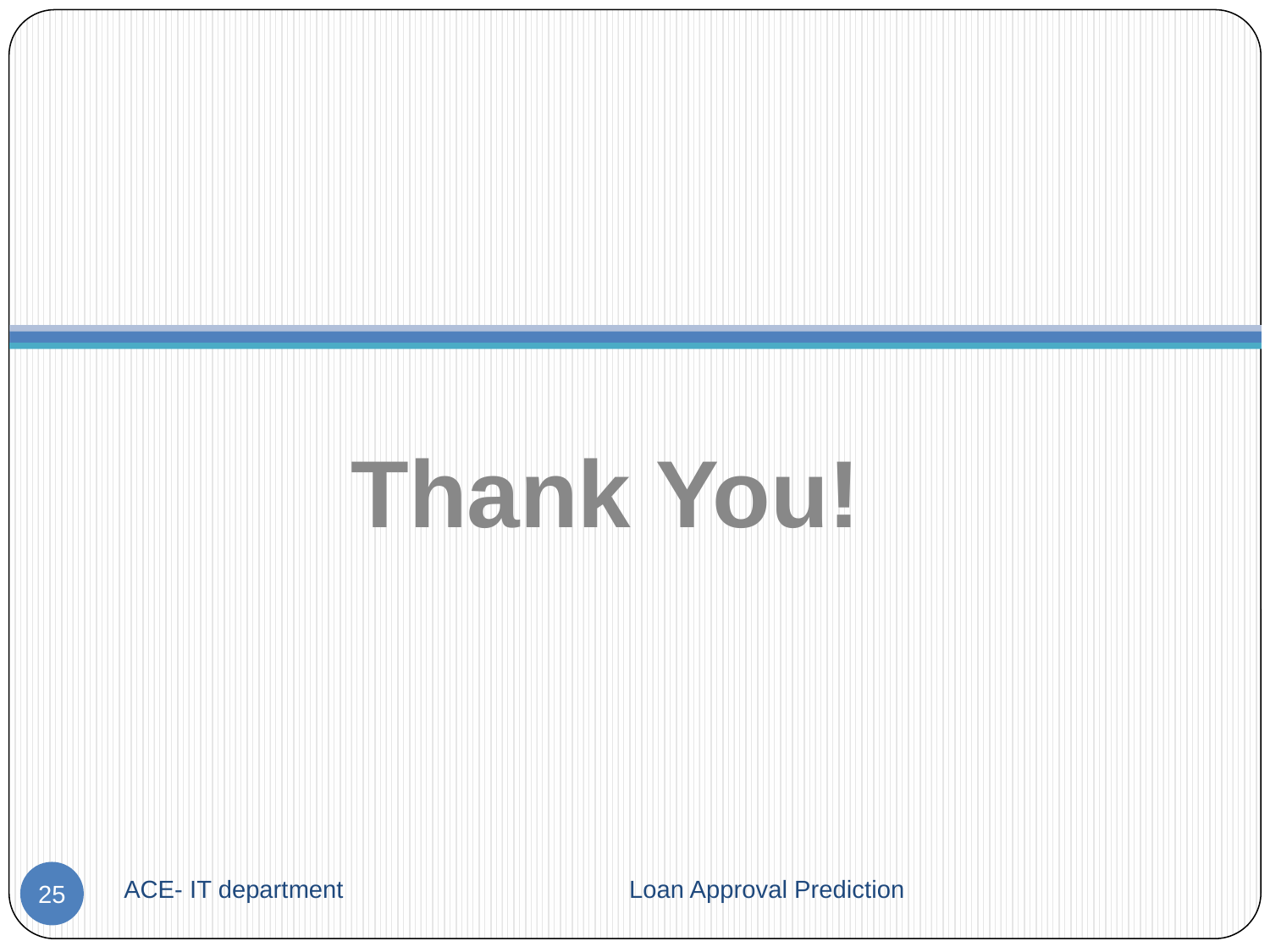

Thank You!
ACE- IT department                                         Loan Approval Prediction
25